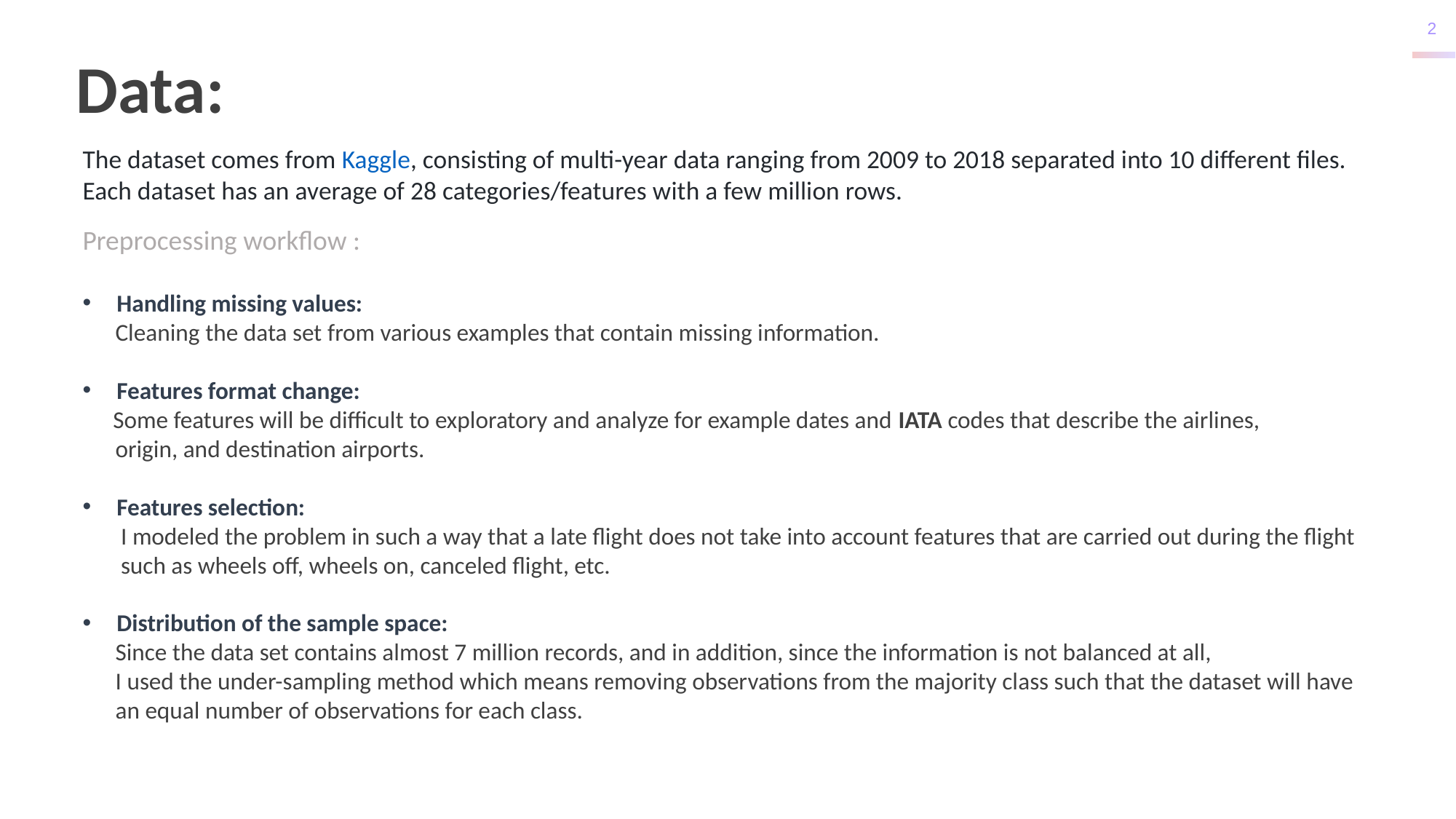

Data:
The dataset comes from Kaggle, consisting of multi-year data ranging from 2009 to 2018 separated into 10 different files.
Each dataset has an average of 28 categories/features with a few million rows.
Preprocessing workflow :

Handling missing values:
      Cleaning the data set from various examples that contain missing information.

Features format change:
      Some features will be difficult to exploratory and analyze for example dates and IATA codes that describe the airlines,
      origin, and destination airports.

Features selection:
       I modeled the problem in such a way that a late flight does not take into account features that are carried out during the flight
       such as wheels off, wheels on, canceled flight, etc.

Distribution of the sample space:
      Since the data set contains almost 7 million records, and in addition, since the information is not balanced at all,
      I used the under-sampling method which means removing observations from the majority class such that the dataset will have
      an equal number of observations for each class.